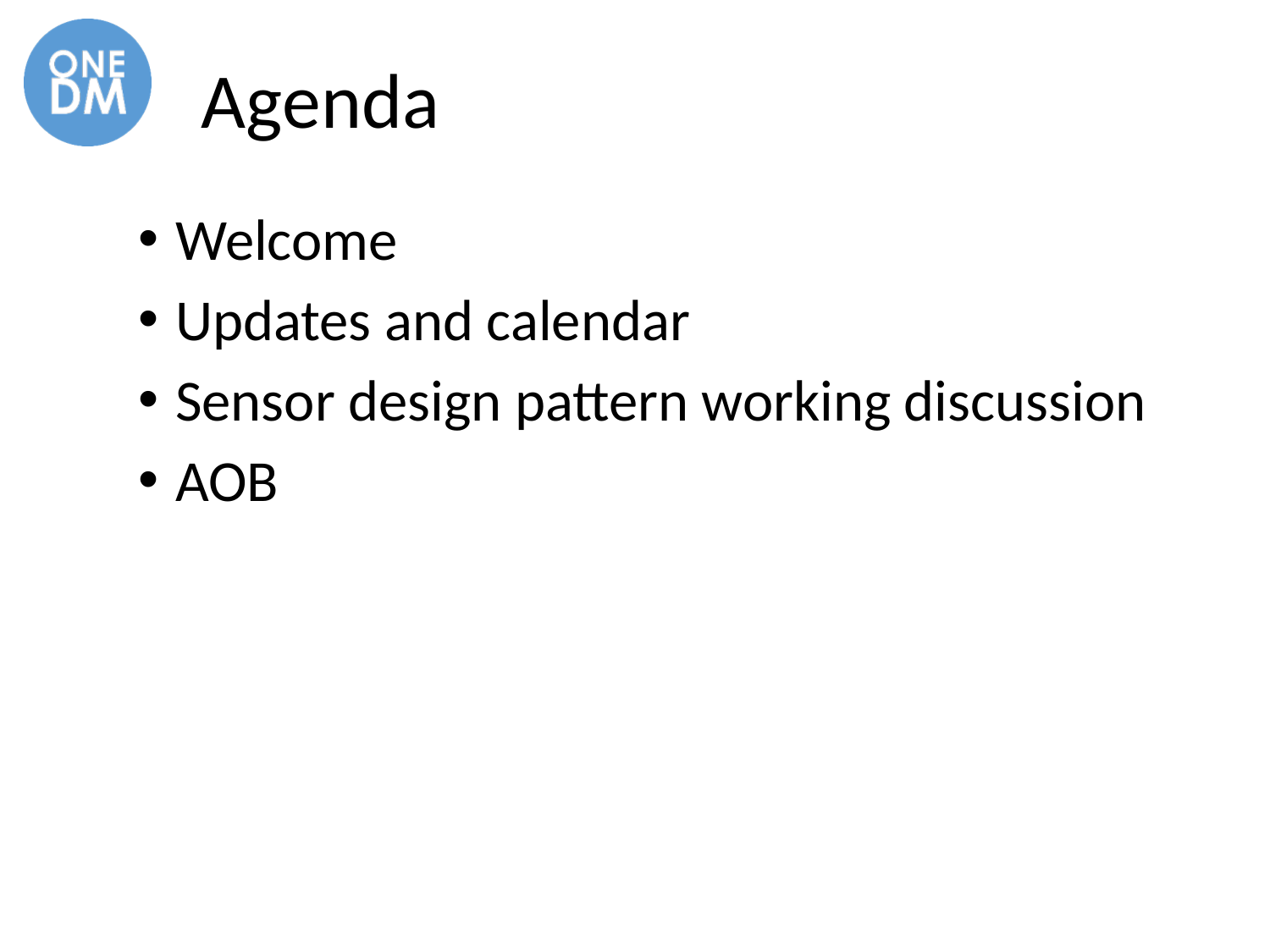

# Agenda
Welcome
Updates and calendar
Sensor design pattern working discussion
AOB